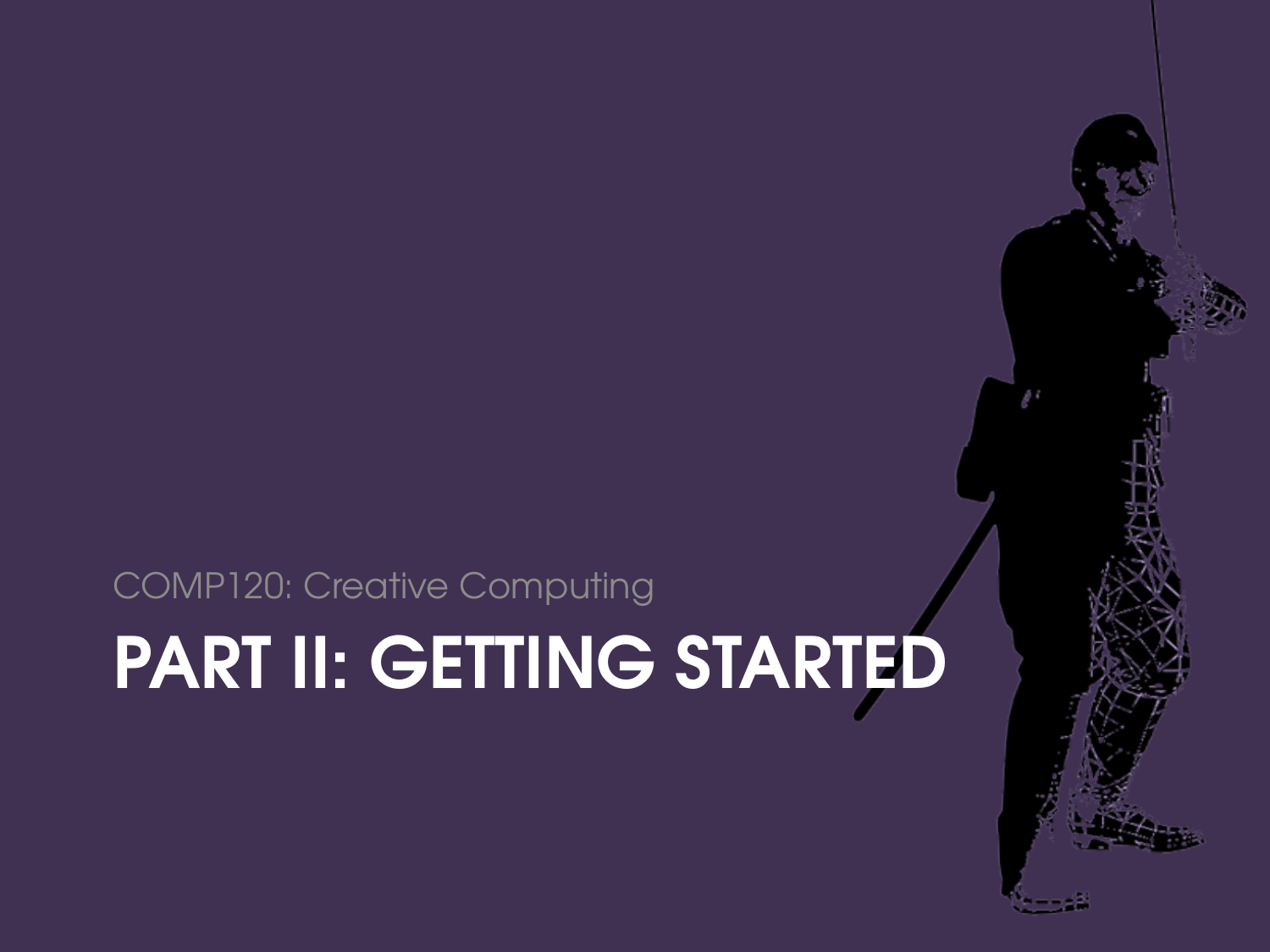

COMP120: Creative Computing
# PART II: GETTING STARTED